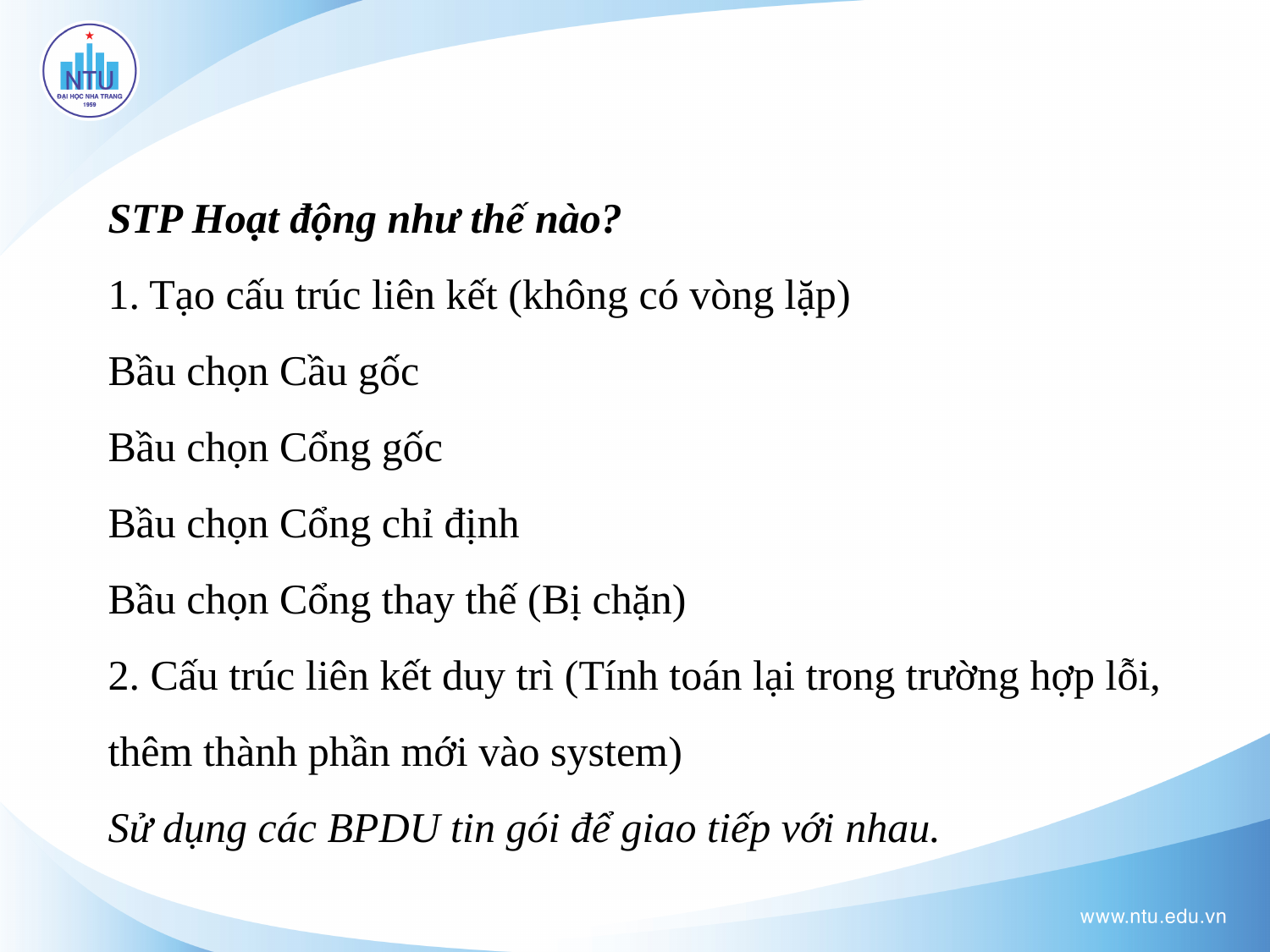

# STP Hoạt động như thế nào? 1. Tạo cấu trúc liên kết (không có vòng lặp) Bầu chọn Cầu gốc Bầu chọn Cổng gốc Bầu chọn Cổng chỉ định Bầu chọn Cổng thay thế (Bị chặn) 2. Cấu trúc liên kết duy trì (Tính toán lại trong trường hợp lỗi, thêm thành phần mới vào system) Sử dụng các BPDU tin gói để giao tiếp với nhau.